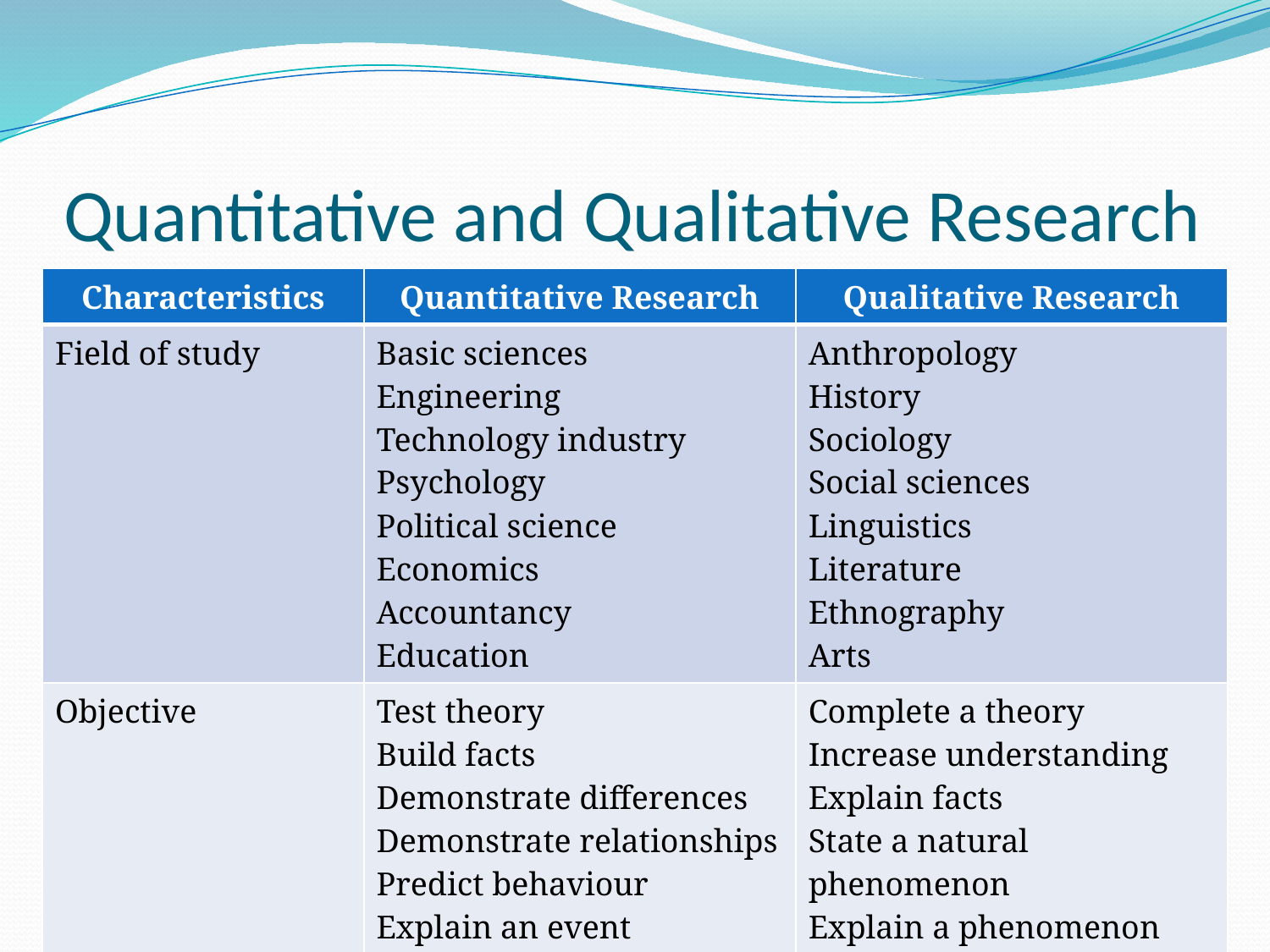

# Quantitative and Qualitative Research
| Characteristics | Quantitative Research | Qualitative Research |
| --- | --- | --- |
| Field of study | Basic sciences Engineering Technology industry Psychology Political science Economics Accountancy Education | Anthropology History Sociology Social sciences Linguistics Literature Ethnography Arts |
| Objective | Test theory Build facts Demonstrate differences Demonstrate relationships Predict behaviour Explain an event statististically | Complete a theory Increase understanding Explain facts State a natural phenomenon Explain a phenomenon verbally |